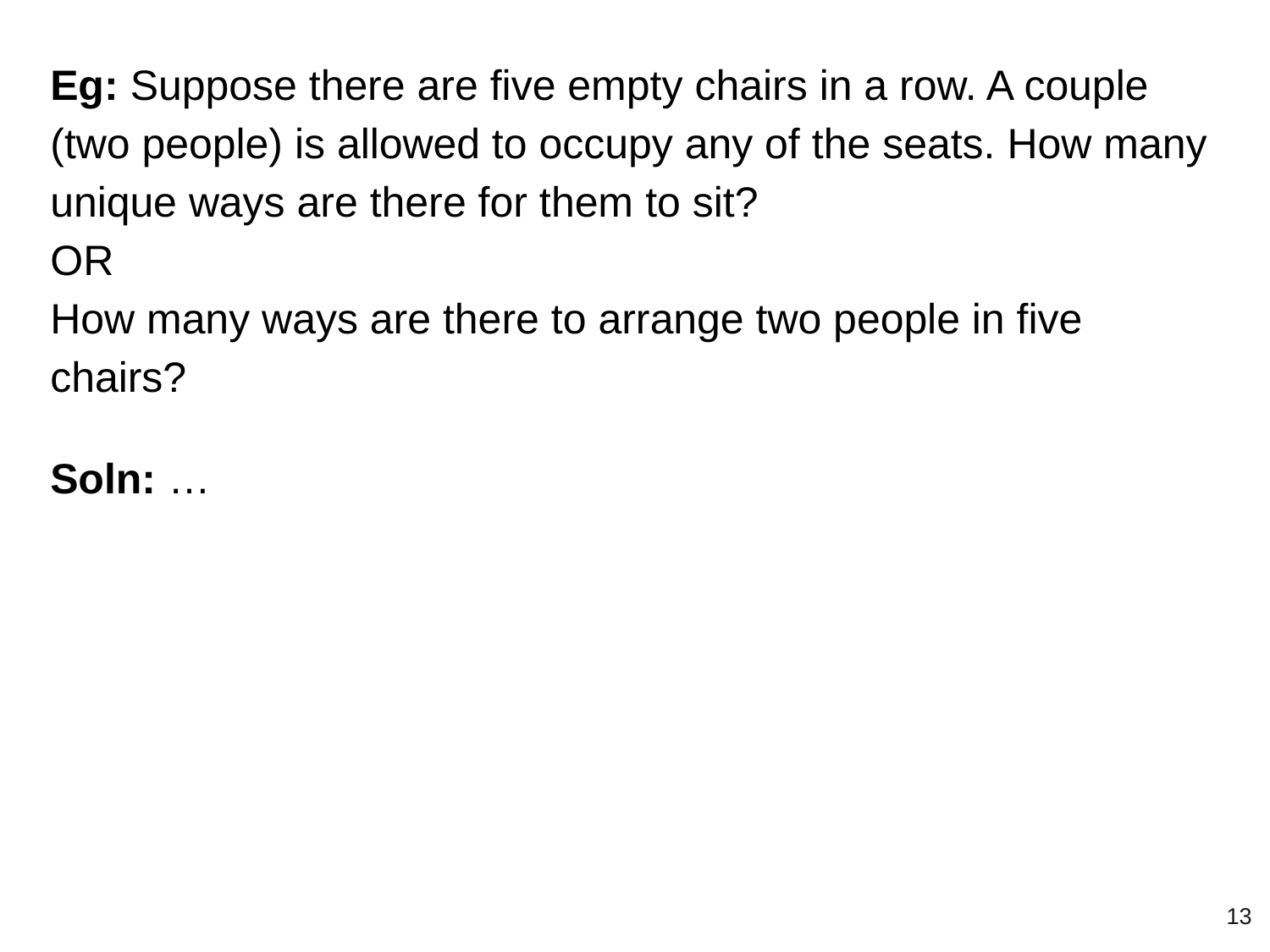

Eg: Suppose there are five empty chairs in a row. A couple (two people) is allowed to occupy any of the seats. How many unique ways are there for them to sit?
OR
How many ways are there to arrange two people in five chairs?

Soln: …
13